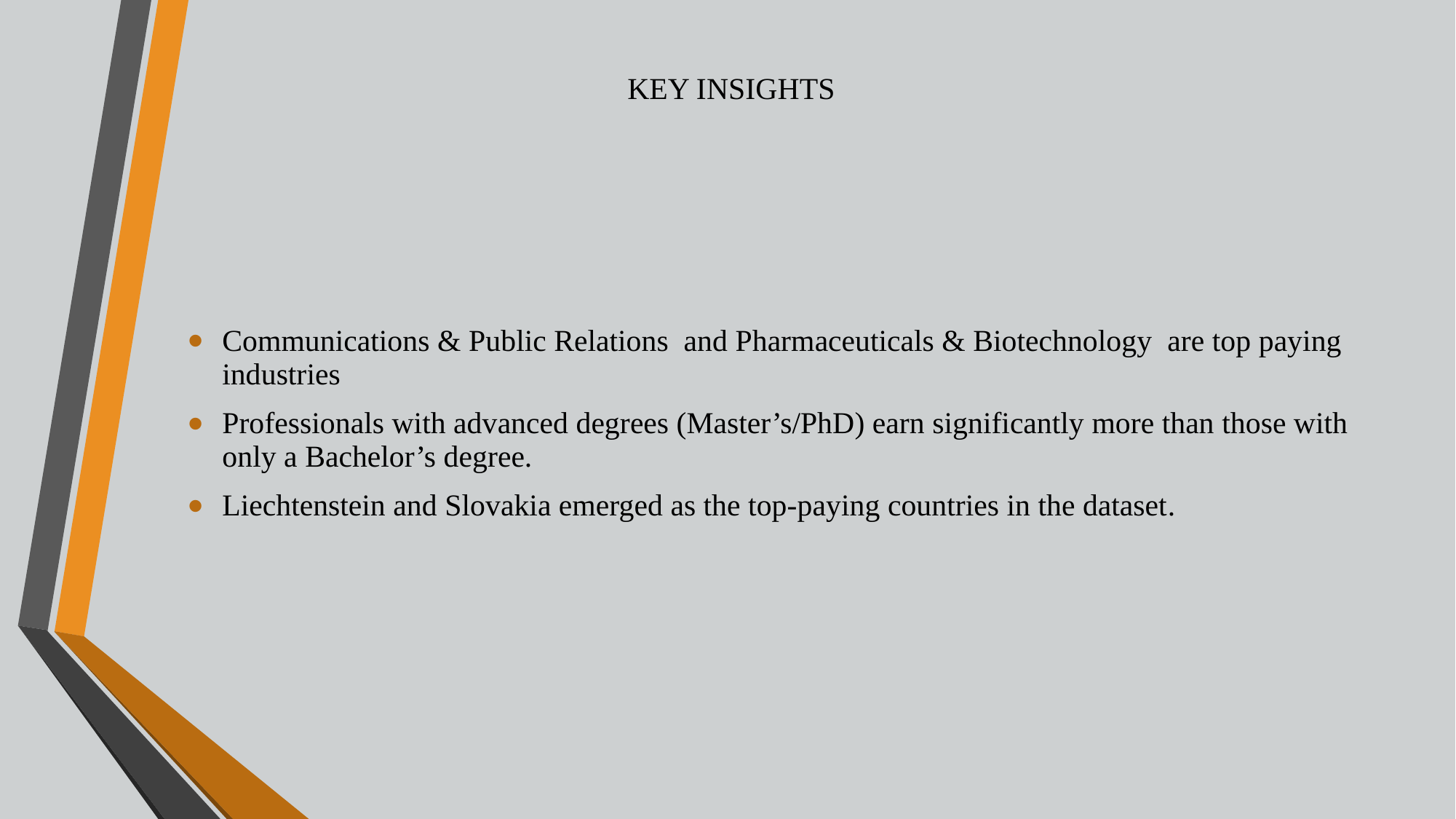

# KEY INSIGHTS
Communications & Public Relations  and Pharmaceuticals & Biotechnology  are top paying industries
Professionals with advanced degrees (Master’s/PhD) earn significantly more than those with only a Bachelor’s degree.
Liechtenstein and Slovakia emerged as the top-paying countries in the dataset.